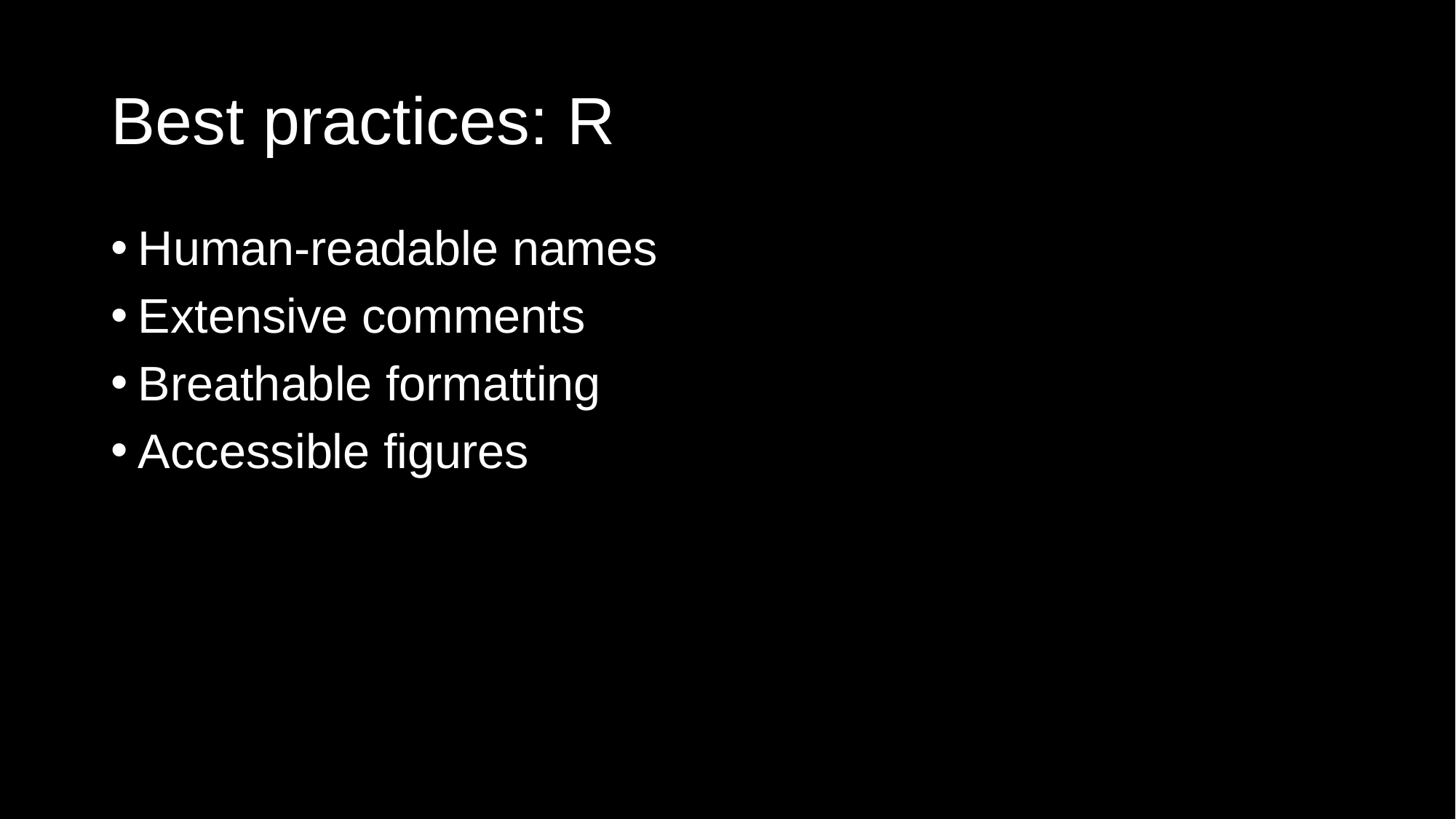

# Best practices: R
Human-readable names
Extensive comments
Breathable formatting
Accessible figures